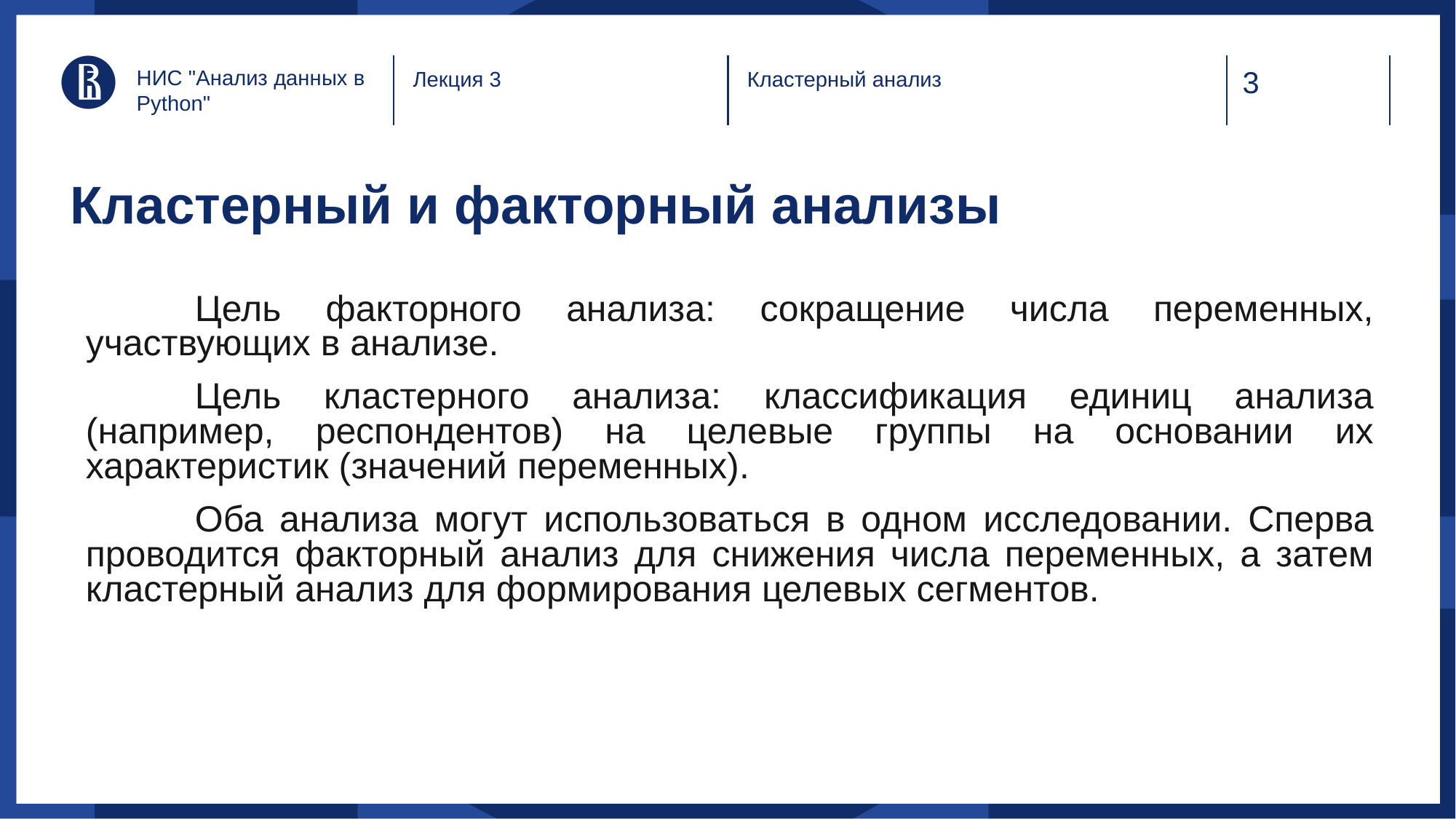

НИС "Анализ данных в Python"
Лекция 3
Кластерный анализ
# Кластерный и факторный анализы
	Цель факторного анализа: сокращение числа переменных, участвующих в анализе.
	Цель кластерного анализа: классификация единиц анализа (например, респондентов) на целевые группы на основании их характеристик (значений переменных).
	Оба анализа могут использоваться в одном исследовании. Сперва проводится факторный анализ для снижения числа переменных, а затем кластерный анализ для формирования целевых сегментов.